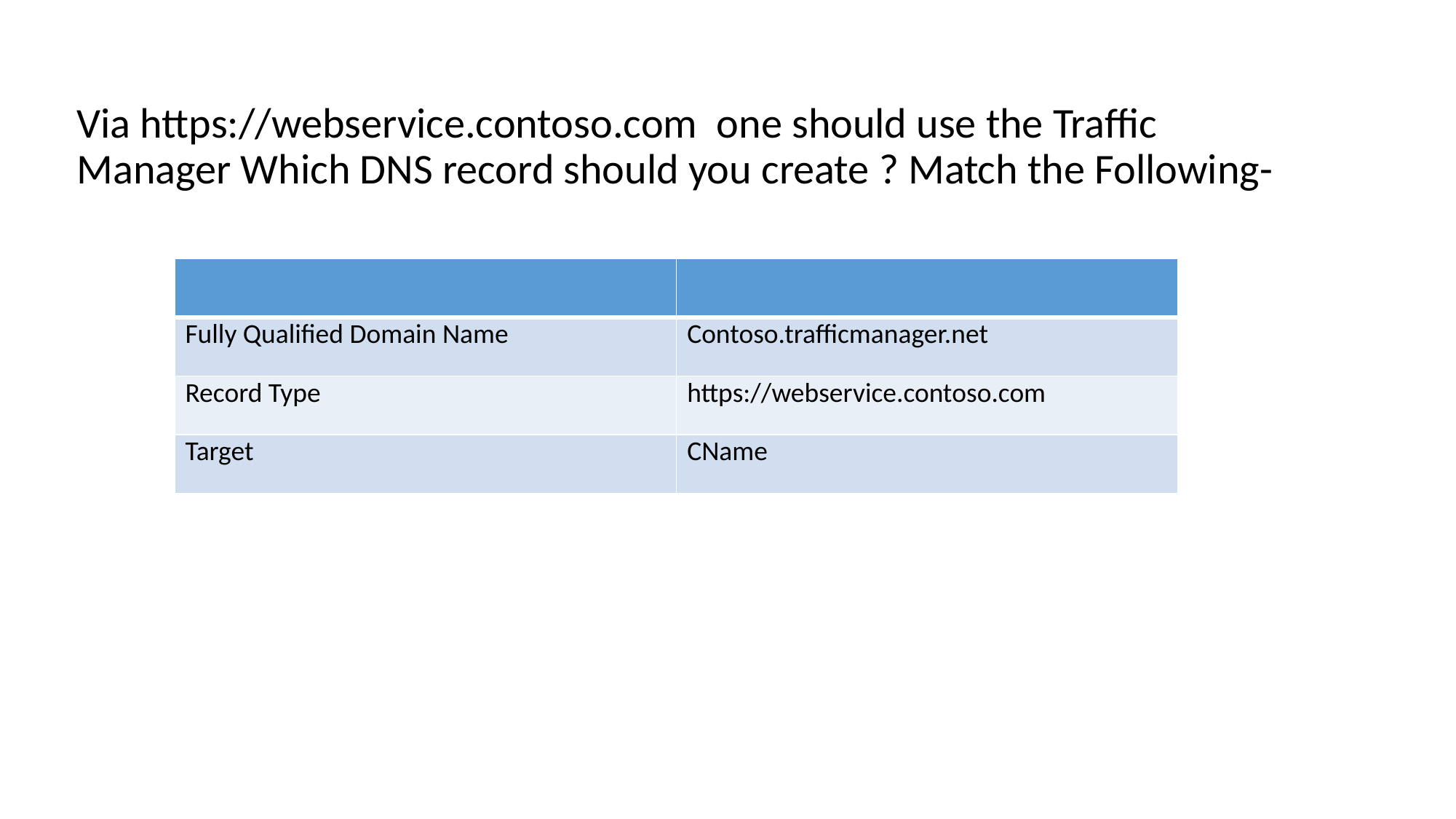

Via https://webservice.contoso.com  one should use the Traffic Manager Which DNS record should you create ? Match the Following-

|  |  |
| --- | --- |
| Fully Qualified Domain Name | Contoso.trafficmanager.net |
| Record Type | https://webservice.contoso.com |
| Target | CName |